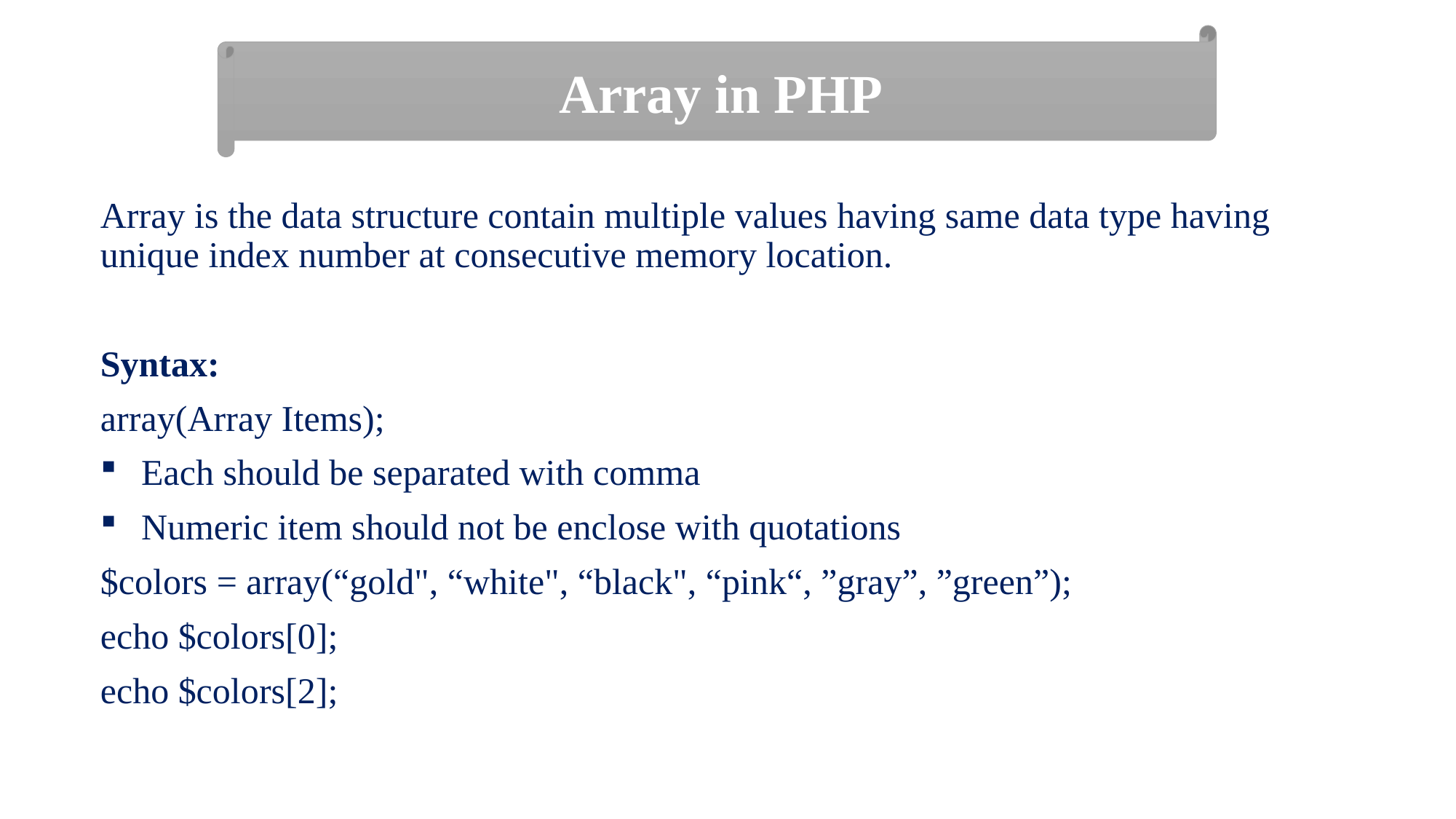

Array in PHP
Array is the data structure contain multiple values having same data type having unique index number at consecutive memory location.

Syntax:
array(Array Items);
Each should be separated with comma
Numeric item should not be enclose with quotations
$colors = array(“gold", “white", “black", “pink“, ”gray”, ”green”);
echo $colors[0];
echo $colors[2];